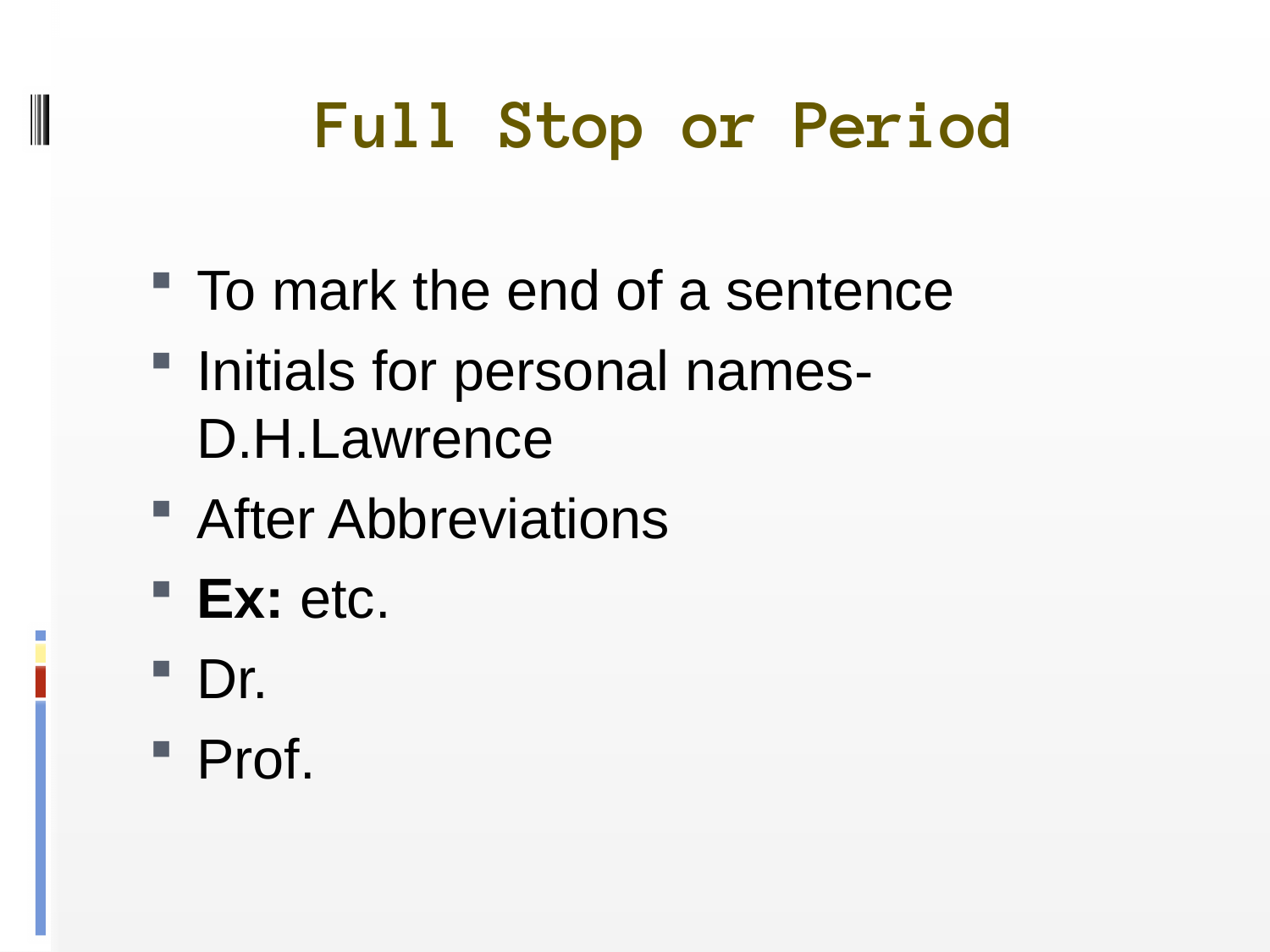

# Full Stop or Period
To mark the end of a sentence
Initials for personal names- D.H.Lawrence
After Abbreviations
Ex: etc.
Dr.
Prof.